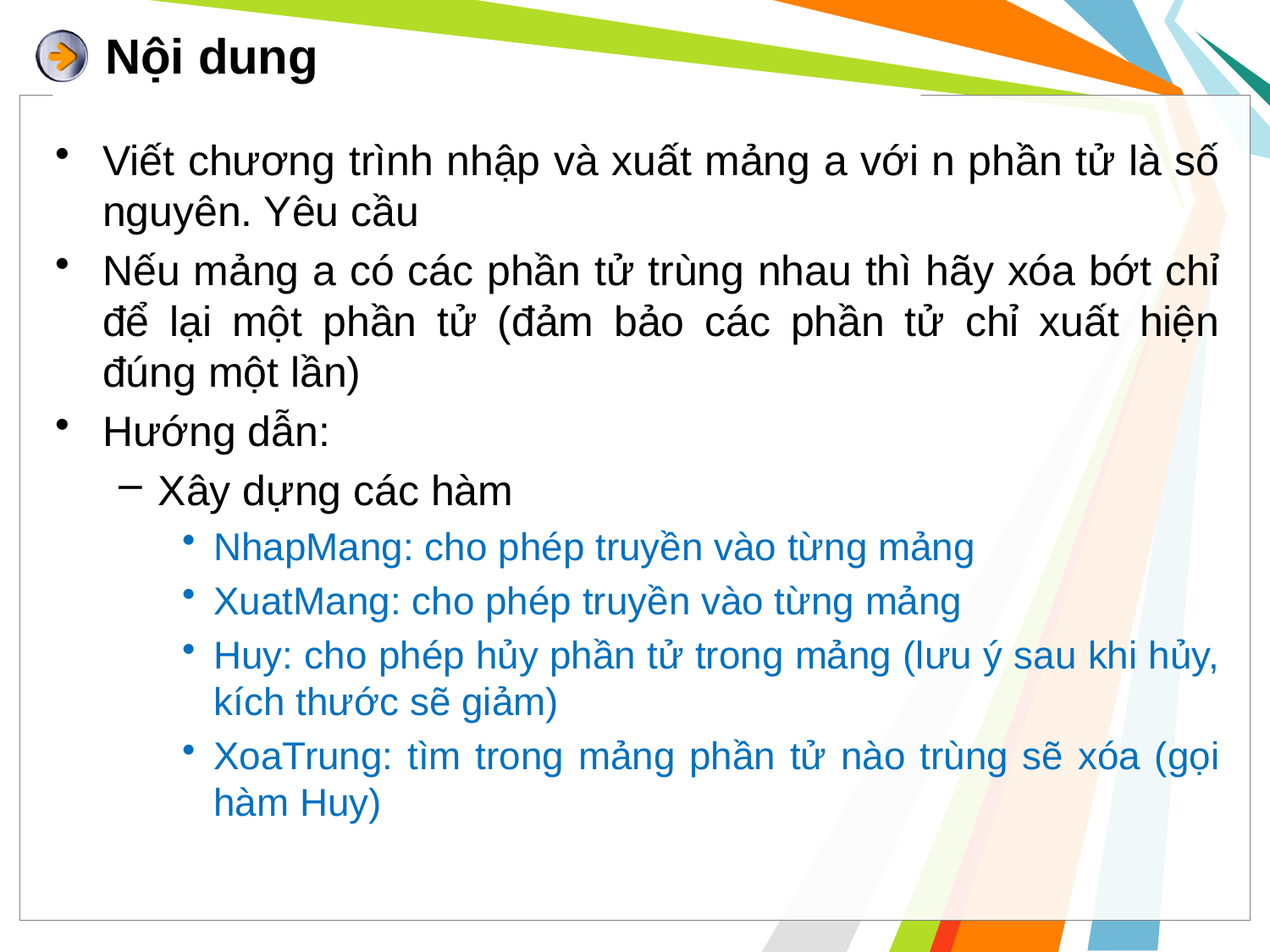

# Nội dung
Viết chương trình nhập và xuất mảng a với n phần tử là số nguyên. Yêu cầu
Nếu mảng a có các phần tử trùng nhau thì hãy xóa bớt chỉ để lại một phần tử (đảm bảo các phần tử chỉ xuất hiện đúng một lần)
Hướng dẫn:
Xây dựng các hàm
NhapMang: cho phép truyền vào từng mảng
XuatMang: cho phép truyền vào từng mảng
Huy: cho phép hủy phần tử trong mảng (lưu ý sau khi hủy, kích thước sẽ giảm)
XoaTrung: tìm trong mảng phần tử nào trùng sẽ xóa (gọi hàm Huy)